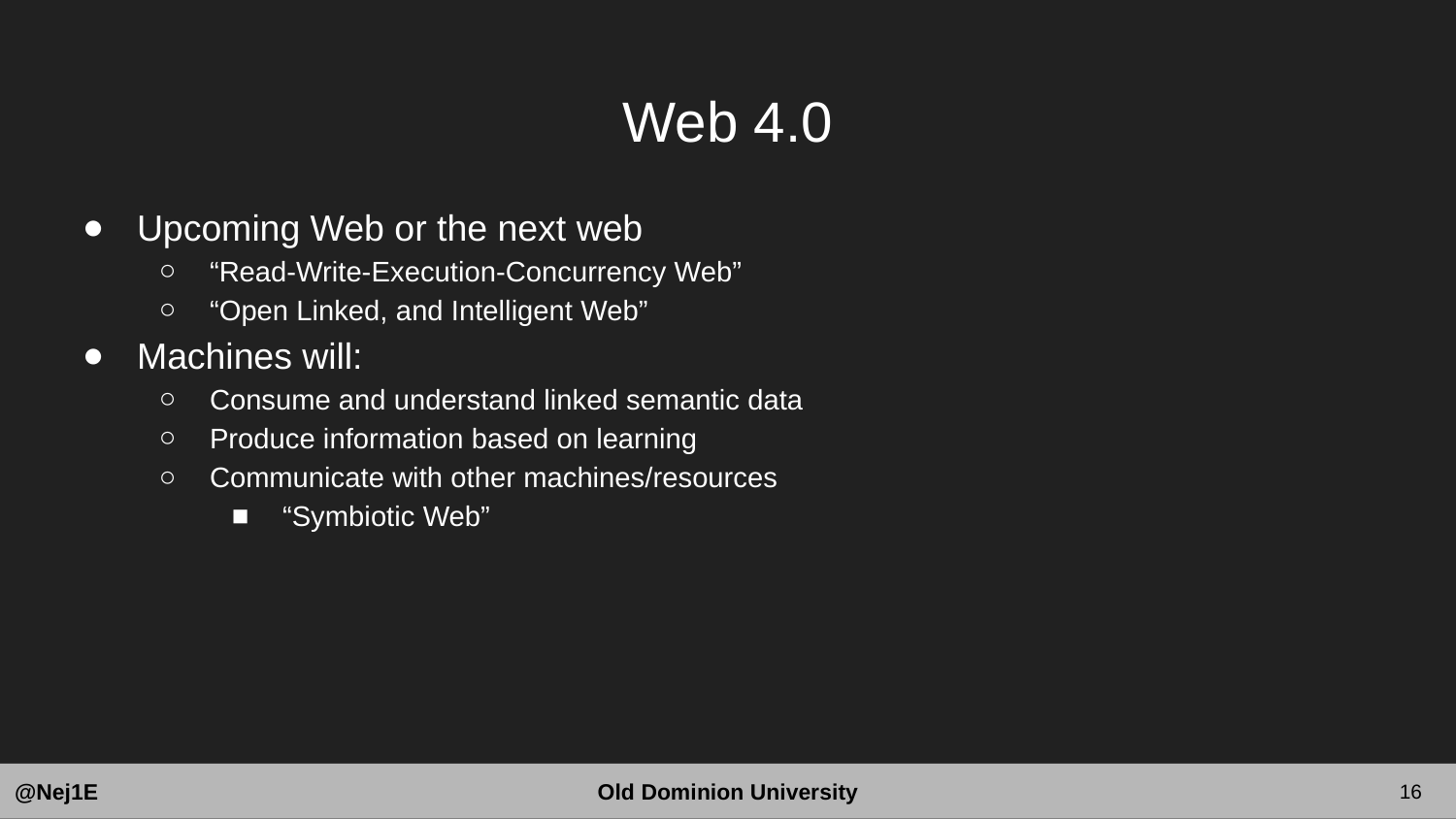

# Web 4.0
Upcoming Web or the next web
“Read-Write-Execution-Concurrency Web”
“Open Linked, and Intelligent Web”
Machines will:
Consume and understand linked semantic data
Produce information based on learning
Communicate with other machines/resources
“Symbiotic Web”

16